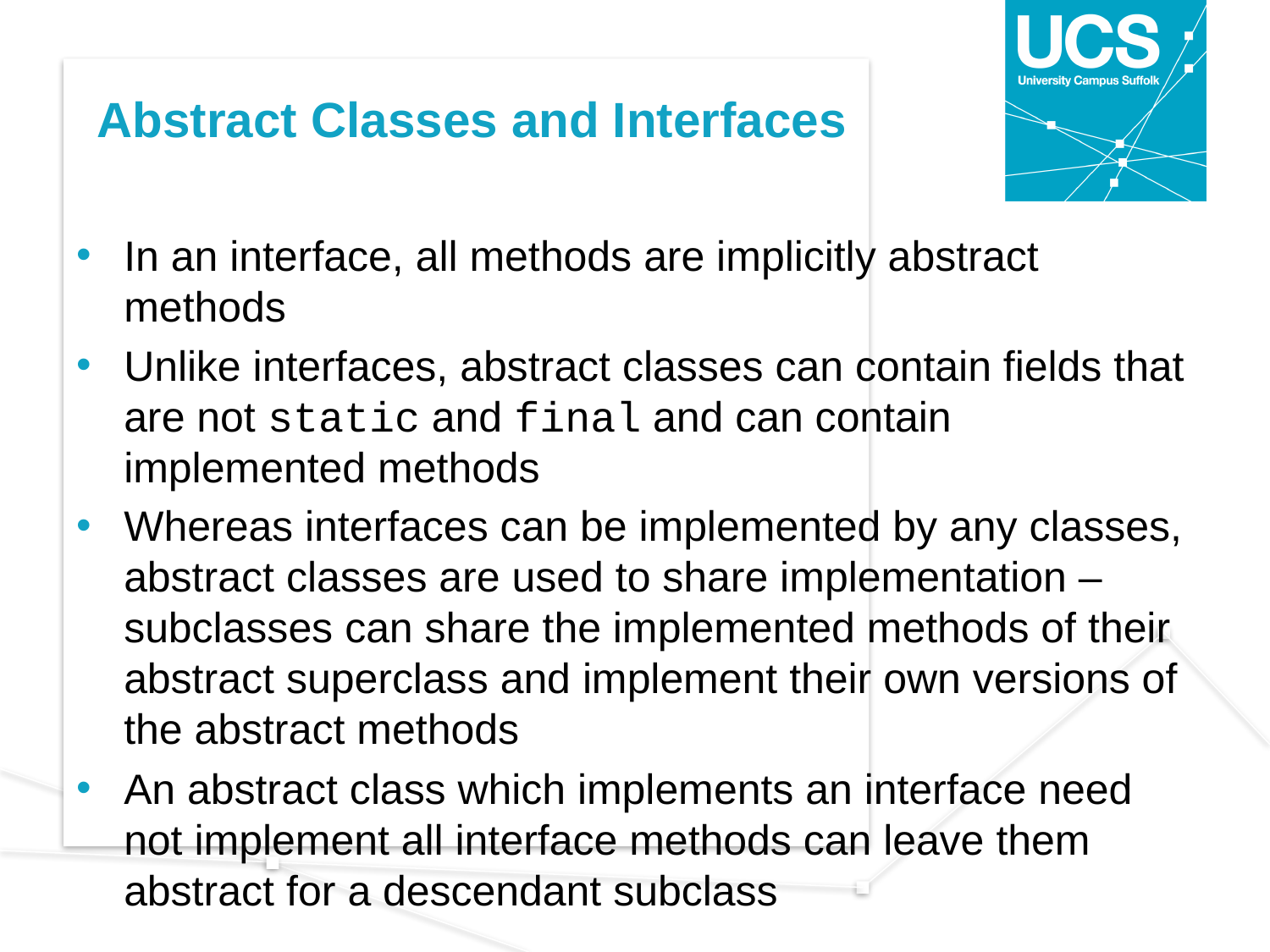

# Abstract Classes and Interfaces
In an interface, all methods are implicitly abstract methods
Unlike interfaces, abstract classes can contain fields that are not static and final and can contain implemented methods
Whereas interfaces can be implemented by any classes, abstract classes are used to share implementation – subclasses can share the implemented methods of their abstract superclass and implement their own versions of the abstract methods
An abstract class which implements an interface need not implement all interface methods can leave them abstract for a descendant subclass